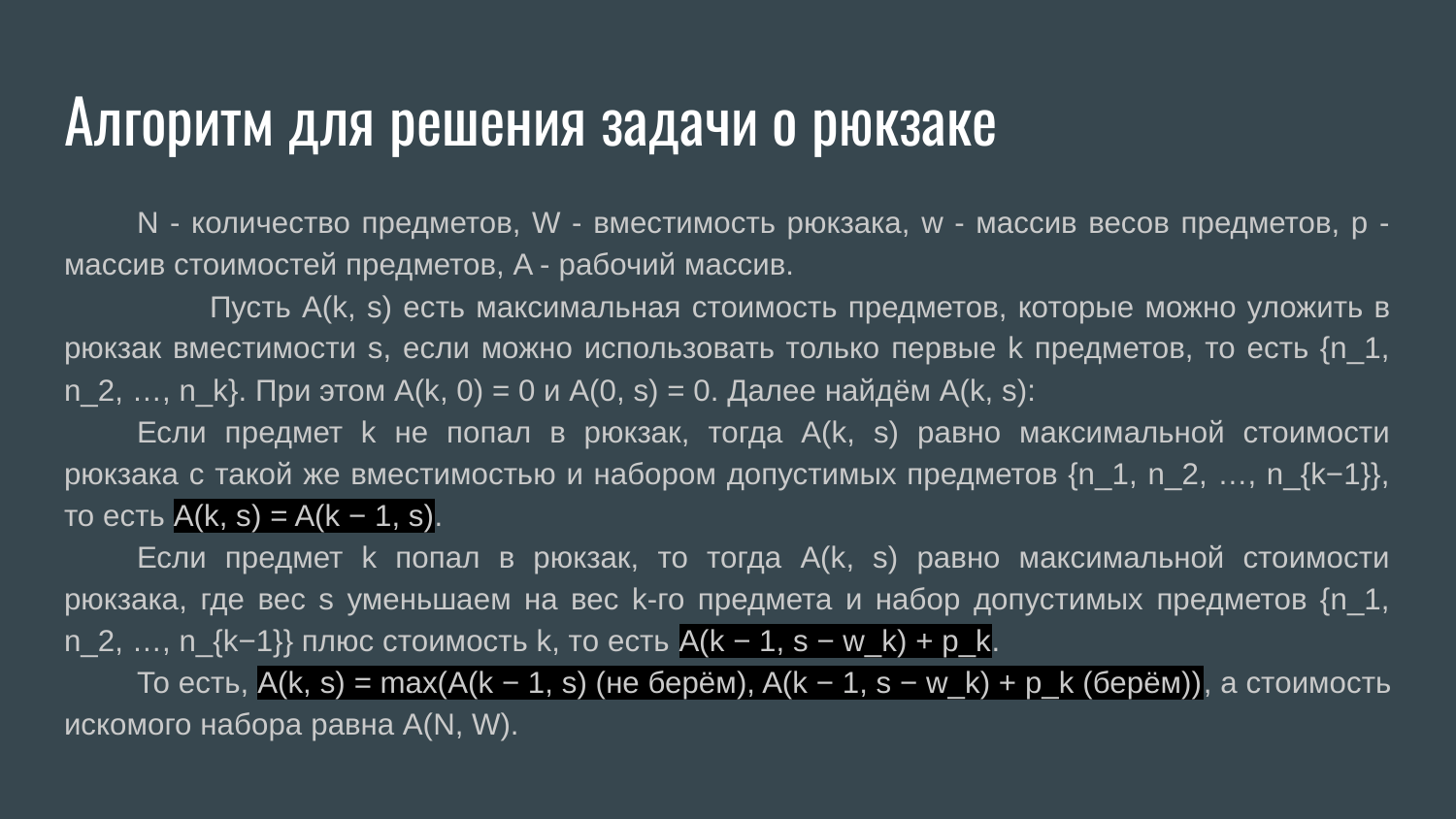

# Алгоритм для решения задачи о рюкзаке
N - количество предметов, W - вместимость рюкзака, w - массив весов предметов, p - массив стоимостей предметов, A - рабочий массив.
	Пусть A(k, s) есть максимальная стоимость предметов, которые можно уложить в рюкзак вместимости s, если можно использовать только первые k предметов, то есть {n_1, n_2, …, n_k}. При этом A(k, 0) = 0 и A(0, s) = 0. Далее найдём A(k, s):
Если предмет k не попал в рюкзак, тогда A(k, s) равно максимальной стоимости рюкзака с такой же вместимостью и набором допустимых предметов {n_1, n_2, …, n_{k−1}}, то есть A(k, s) = A(k − 1, s).
Если предмет k попал в рюкзак, то тогда A(k, s) равно максимальной стоимости рюкзака, где вес s уменьшаем на вес k-го предмета и набор допустимых предметов {n_1, n_2, …, n_{k−1}} плюс стоимость k, то есть A(k − 1, s − w_k) + p_k.
То есть, A(k, s) = max(A(k − 1, s) (не берём), A(k − 1, s − w_k) + p_k (берём)), а стоимость искомого набора равна A(N, W).